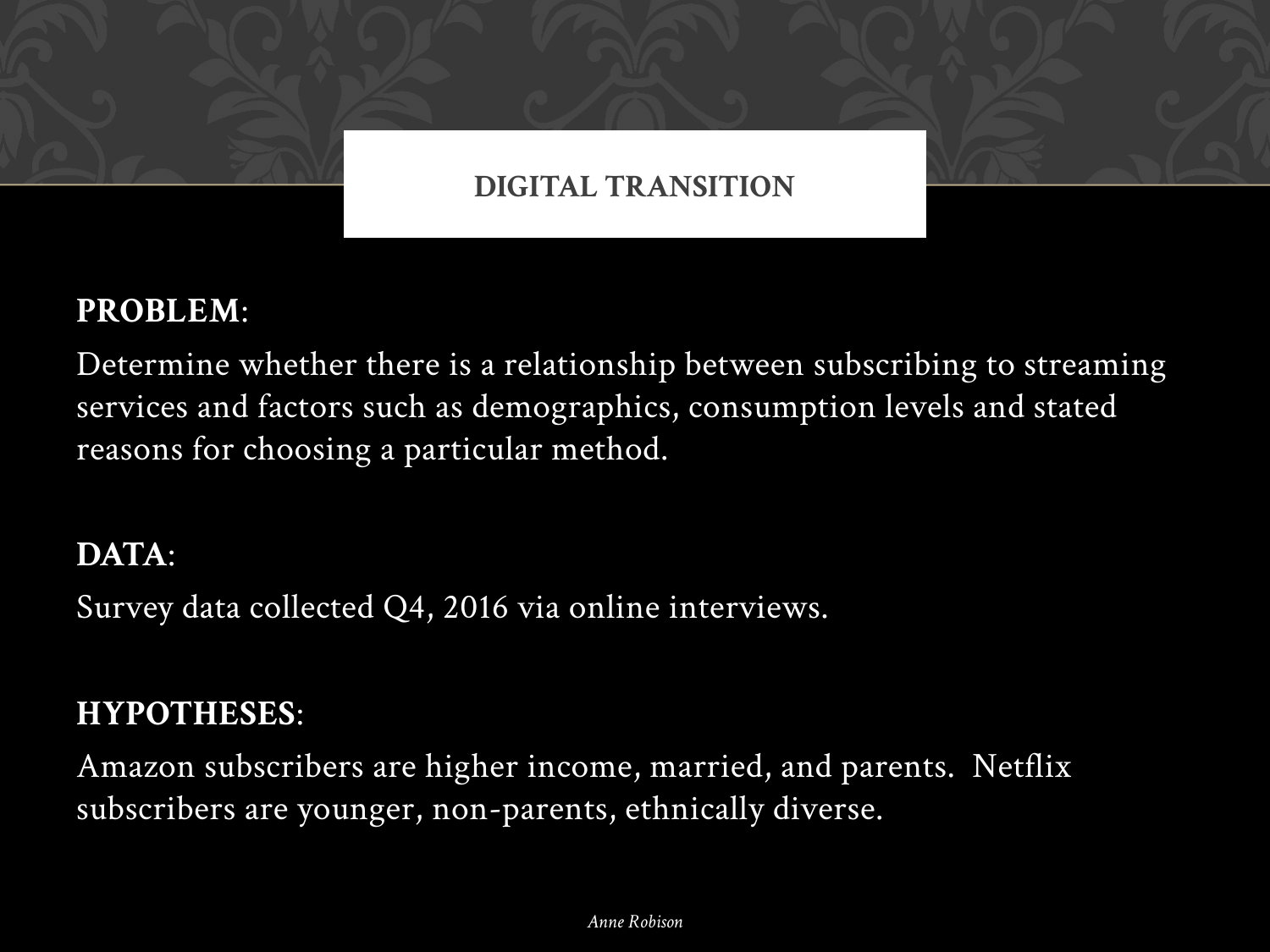

# DIGITAL TRANSITION
PROBLEM:
Determine whether there is a relationship between subscribing to streaming services and factors such as demographics, consumption levels and stated reasons for choosing a particular method.

DATA:
Survey data collected Q4, 2016 via online interviews.

HYPOTHESES:
Amazon subscribers are higher income, married, and parents.  Netflix subscribers are younger, non-parents, ethnically diverse.

Anne Robison